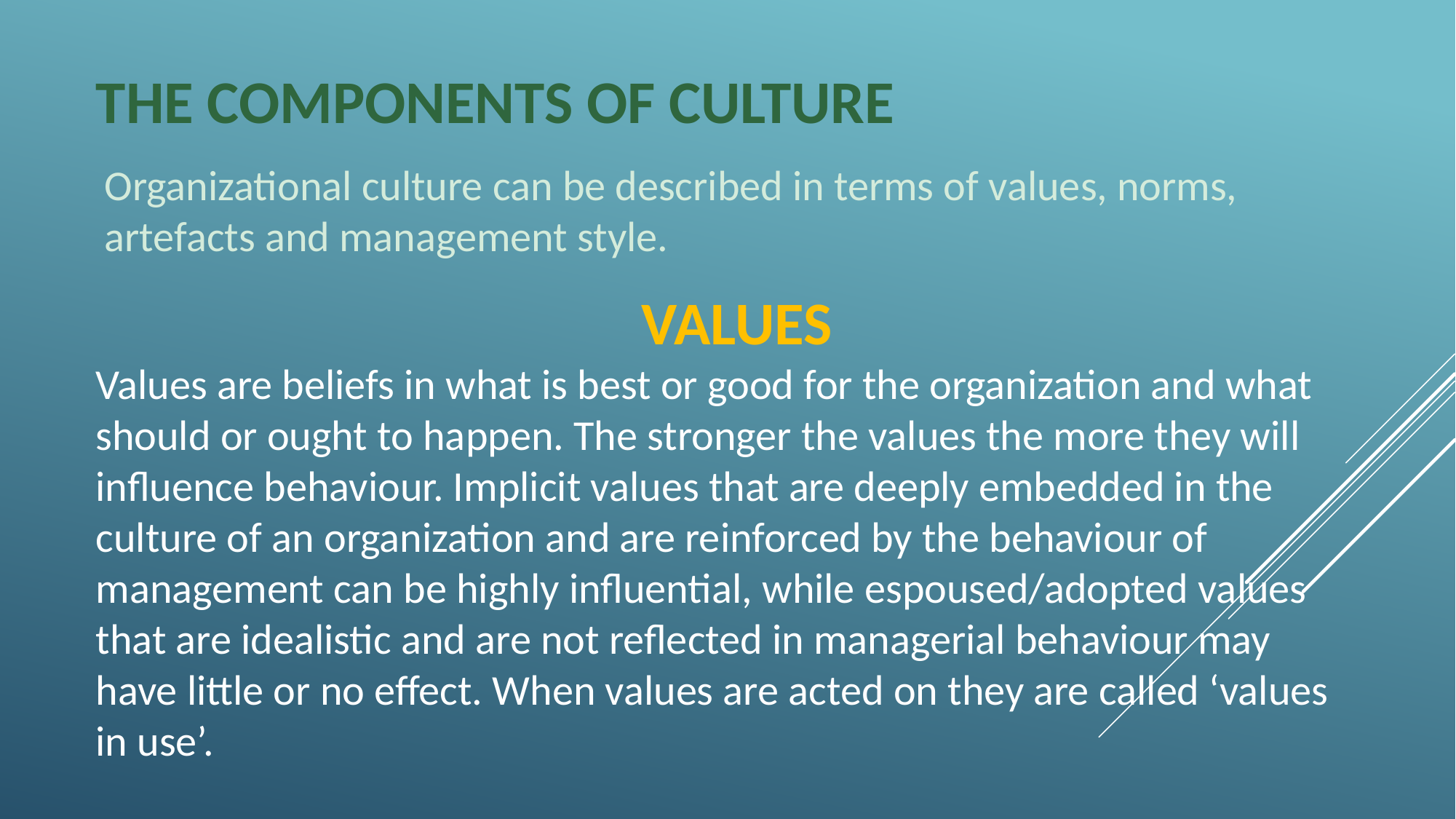

# The components of culture
Organizational culture can be described in terms of values, norms, artefacts and management style.
					VALUES
Values are beliefs in what is best or good for the organization and what should or ought to happen. The stronger the values the more they will influence behaviour. Implicit values that are deeply embedded in the culture of an organization and are reinforced by the behaviour of management can be highly influential, while espoused/adopted values that are idealistic and are not reflected in managerial behaviour may have little or no effect. When values are acted on they are called ‘values in use’.